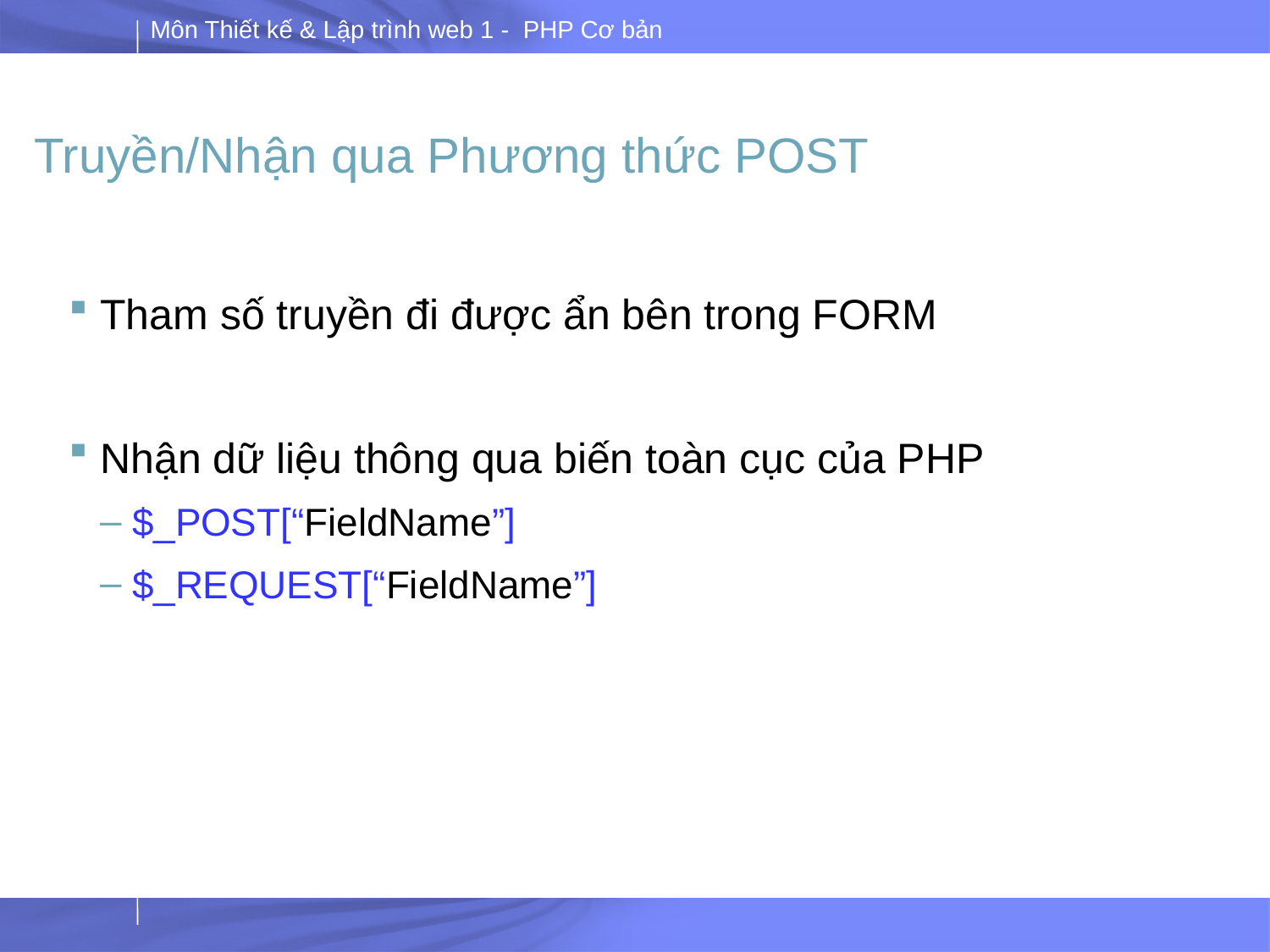

# Truyền/Nhận qua Phương thức POST

Tham số truyền đi được ẩn bên trong FORM

Nhận dữ liệu thông qua biến toàn cục của PHP
$_POST[“FieldName”]
$_REQUEST[“FieldName”]